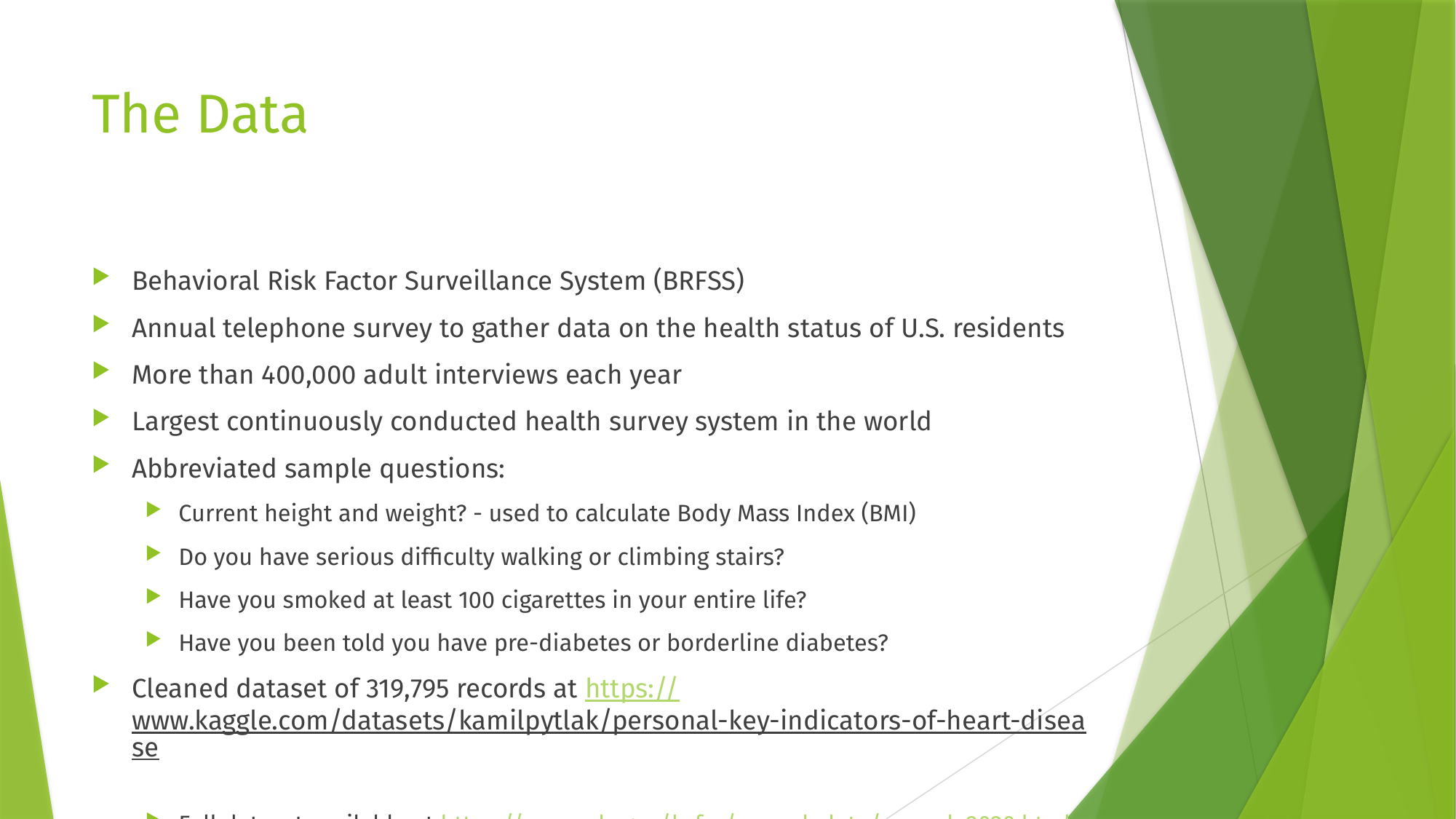

# The Data
Behavioral Risk Factor Surveillance System (BRFSS)
Annual telephone survey to gather data on the health status of U.S. residents
More than 400,000 adult interviews each year
Largest continuously conducted health survey system in the world
Abbreviated sample questions:
Current height and weight? - used to calculate Body Mass Index (BMI)
Do you have serious difficulty walking or climbing stairs?
Have you smoked at least 100 cigarettes in your entire life?
Have you been told you have pre-diabetes or borderline diabetes?
Cleaned dataset of 319,795 records at https://www.kaggle.com/datasets/kamilpytlak/personal-key-indicators-of-heart-disease
Full dataset available at https://www.cdc.gov/brfss/annual_data/annual_2020.html